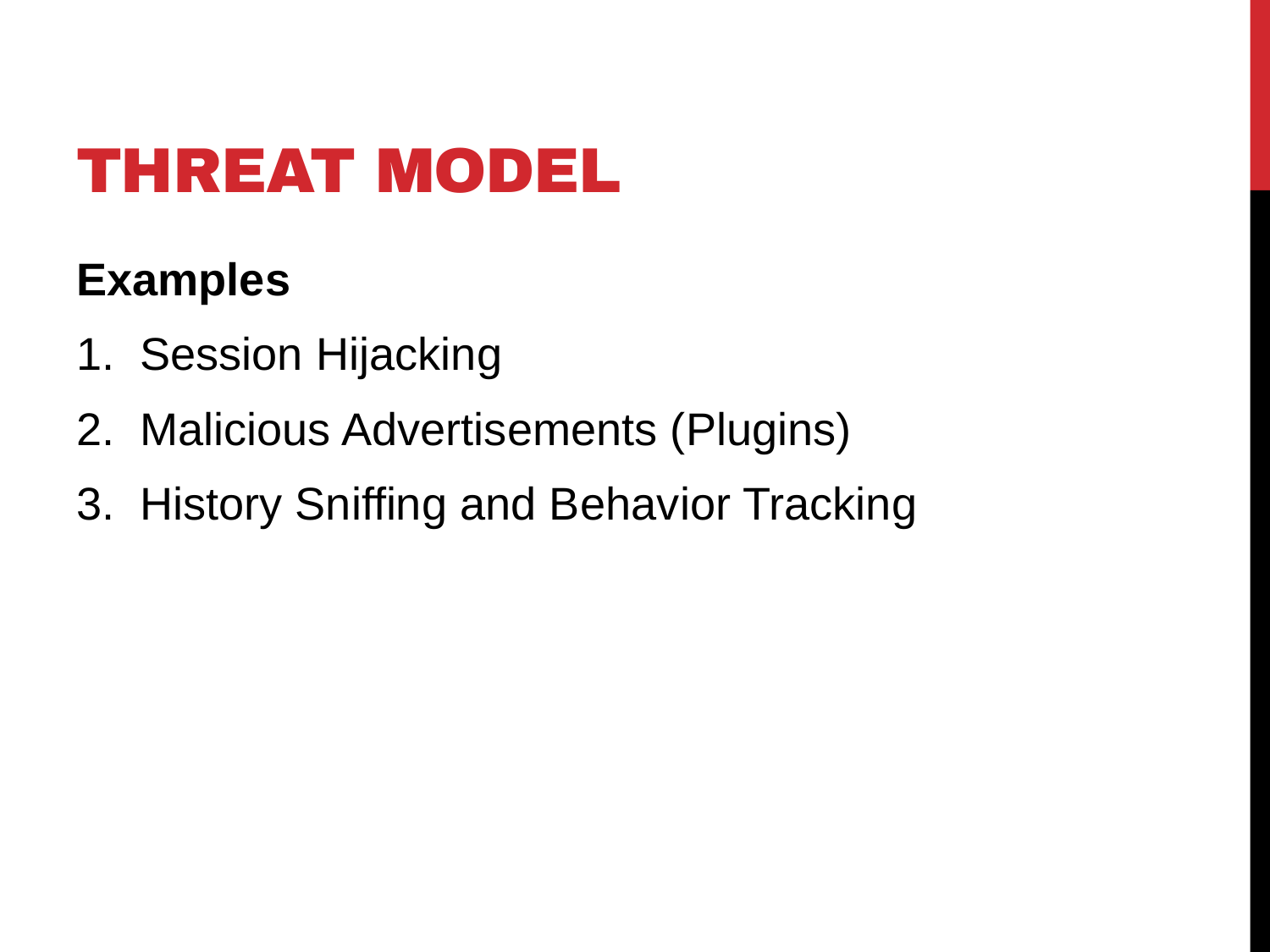

# Threat Model
Examples
Session Hijacking
Malicious Advertisements (Plugins)
History Sniffing and Behavior Tracking